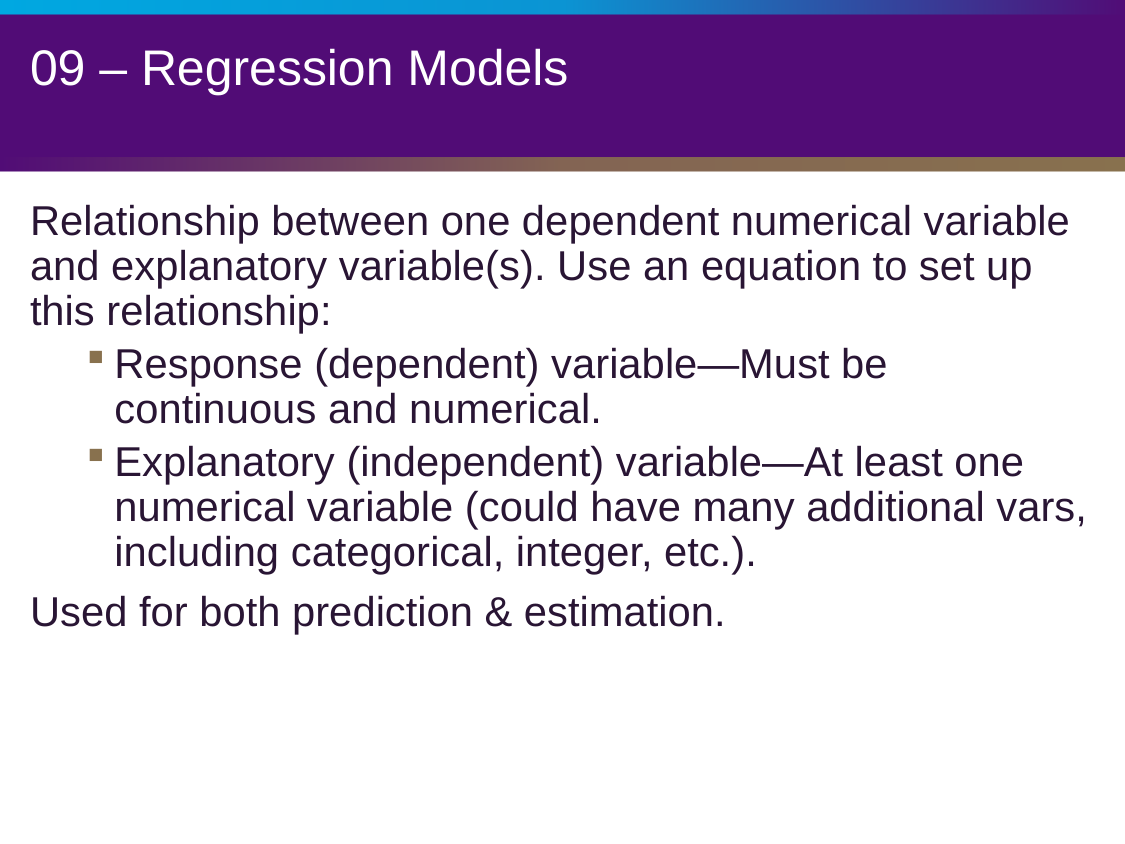

# 09 – Regression Models
Relationship between one dependent numerical variable and explanatory variable(s). Use an equation to set up this relationship:
Response (dependent) variable—Must be continuous and numerical.
Explanatory (independent) variable—At least one numerical variable (could have many additional vars, including categorical, integer, etc.).
Used for both prediction & estimation.